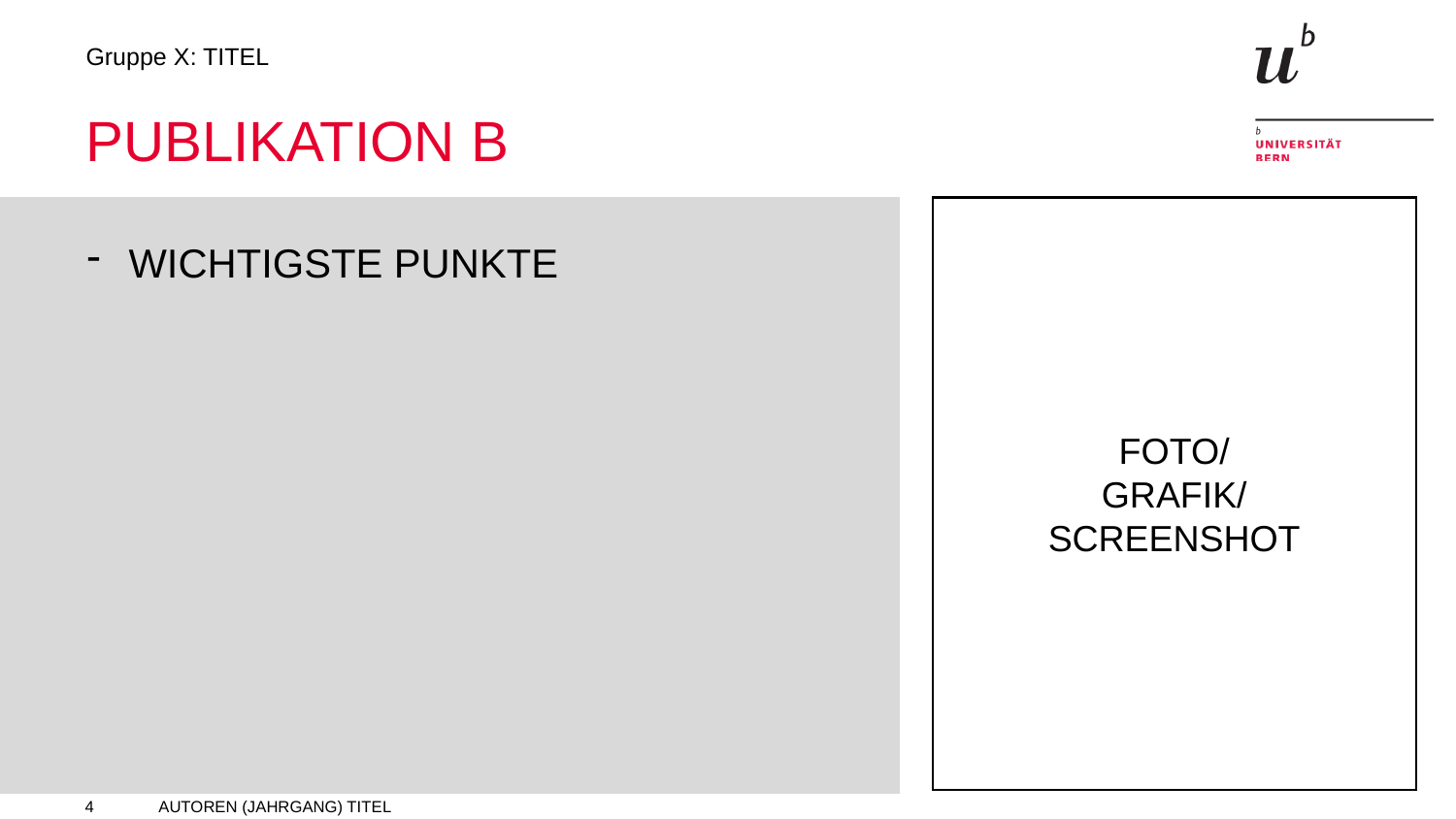

# PUBLIKATION B
FOTO/
GRAFIK/
SCREENSHOT
WICHTIGSTE PUNKTE
AUTOREN (JAHRGANG) TITEL